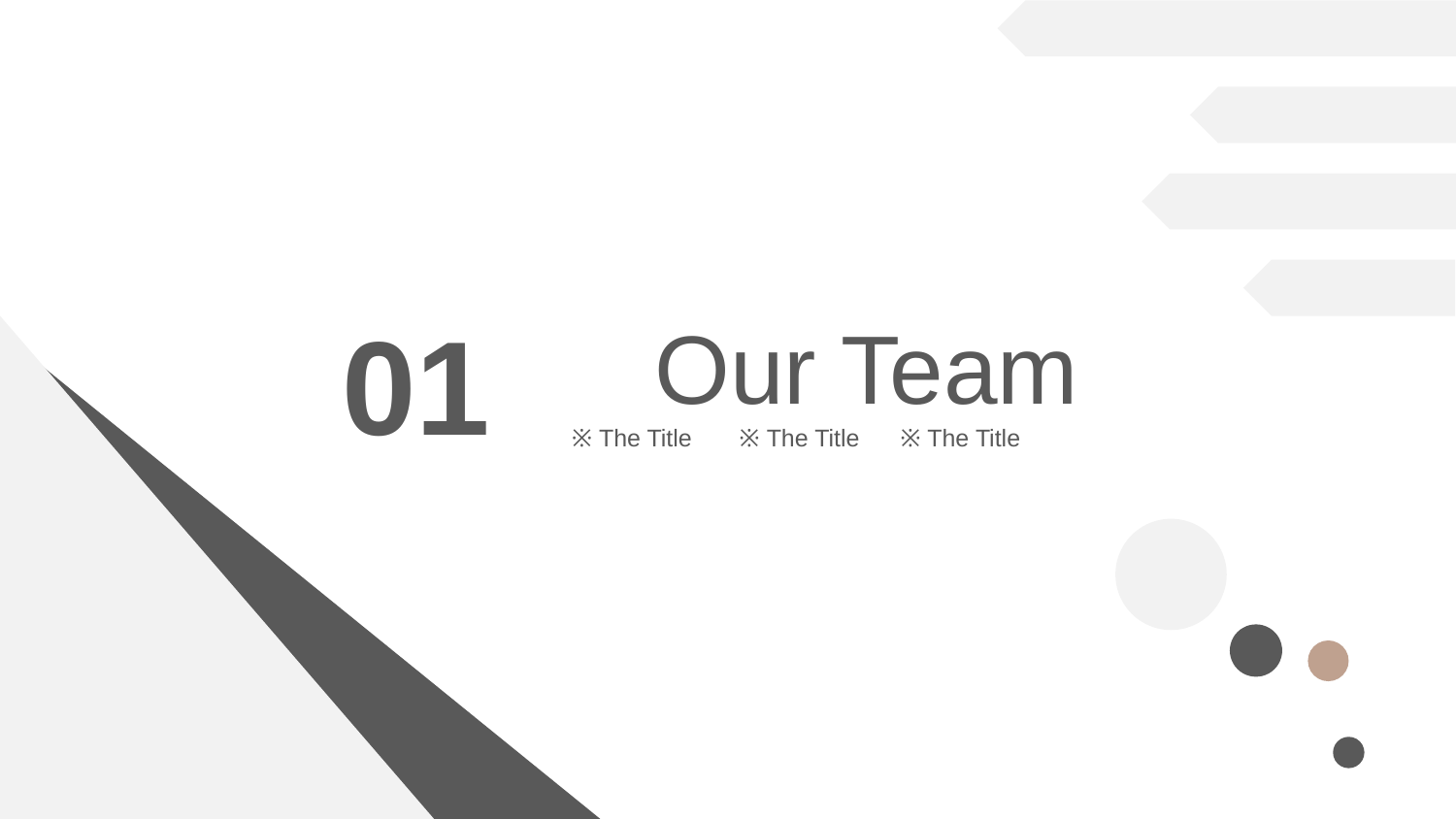

01
Our Team

※ The Title
※ The Title
※ The Title